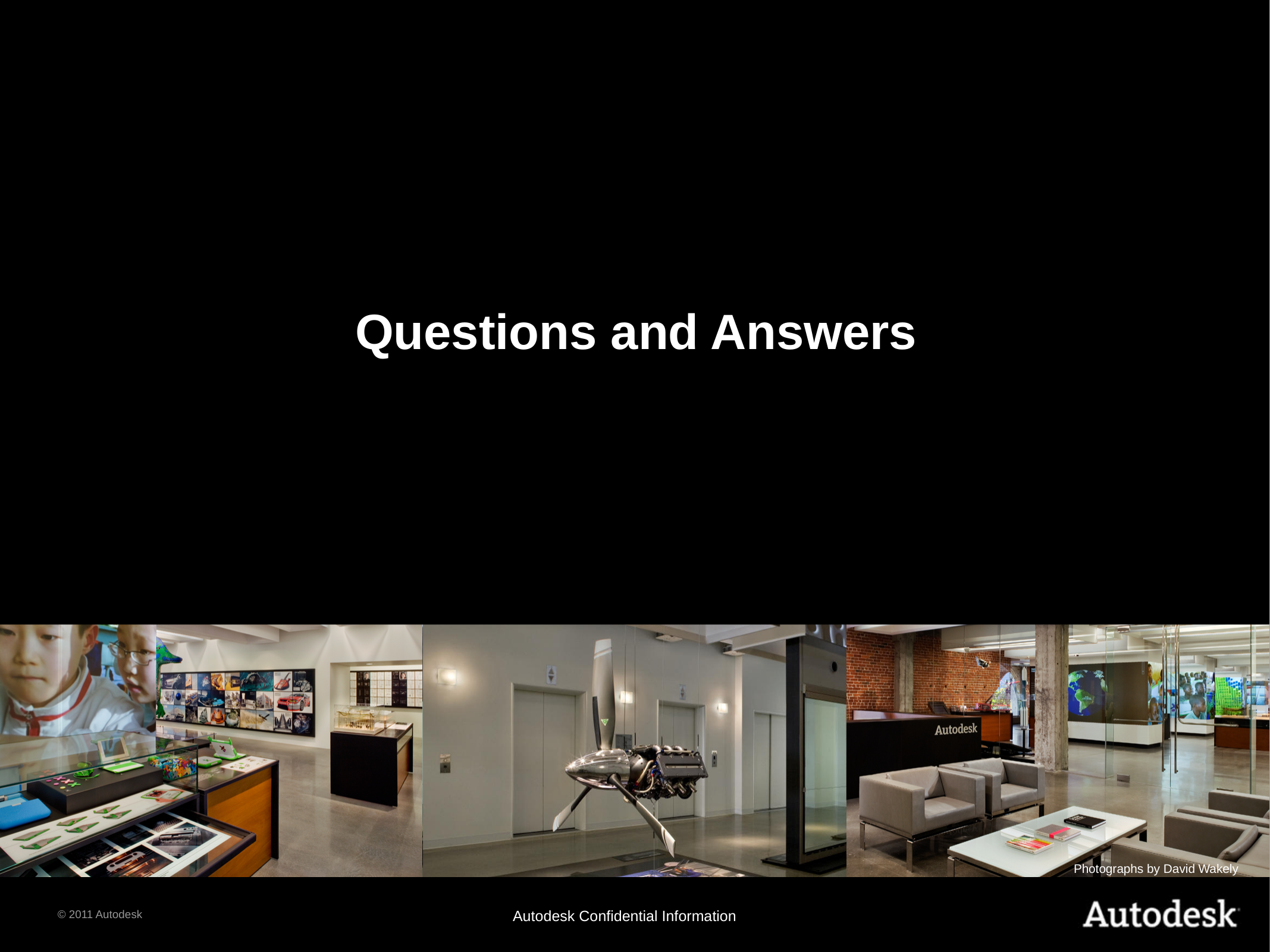

# Questions and Answers
Photographs by David Wakely